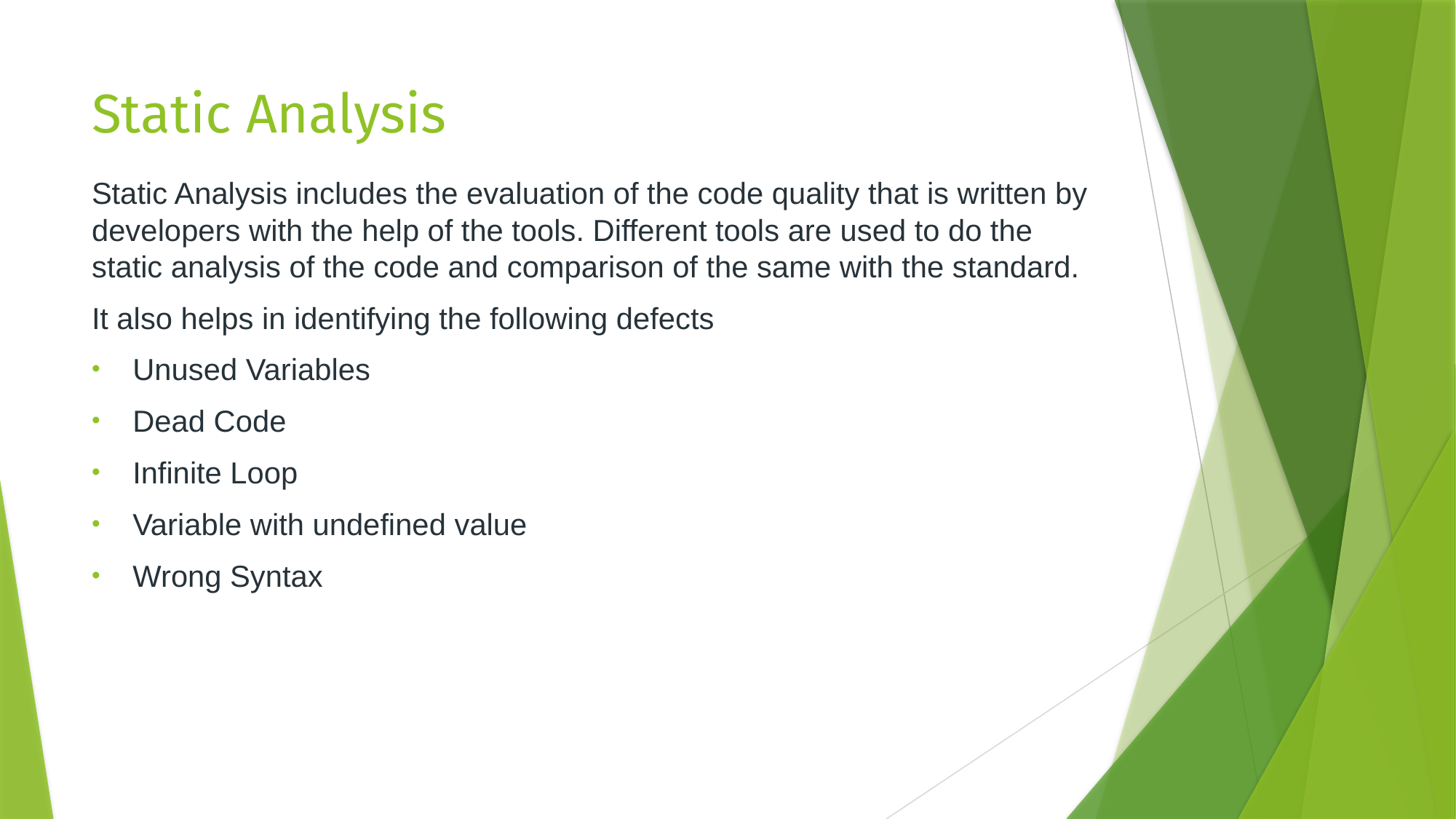

# Static Analysis
Static Analysis includes the evaluation of the code quality that is written by developers with the help of the tools. Different tools are used to do the static analysis of the code and comparison of the same with the standard.
It also helps in identifying the following defects
Unused Variables
Dead Code
Infinite Loop
Variable with undefined value
Wrong Syntax